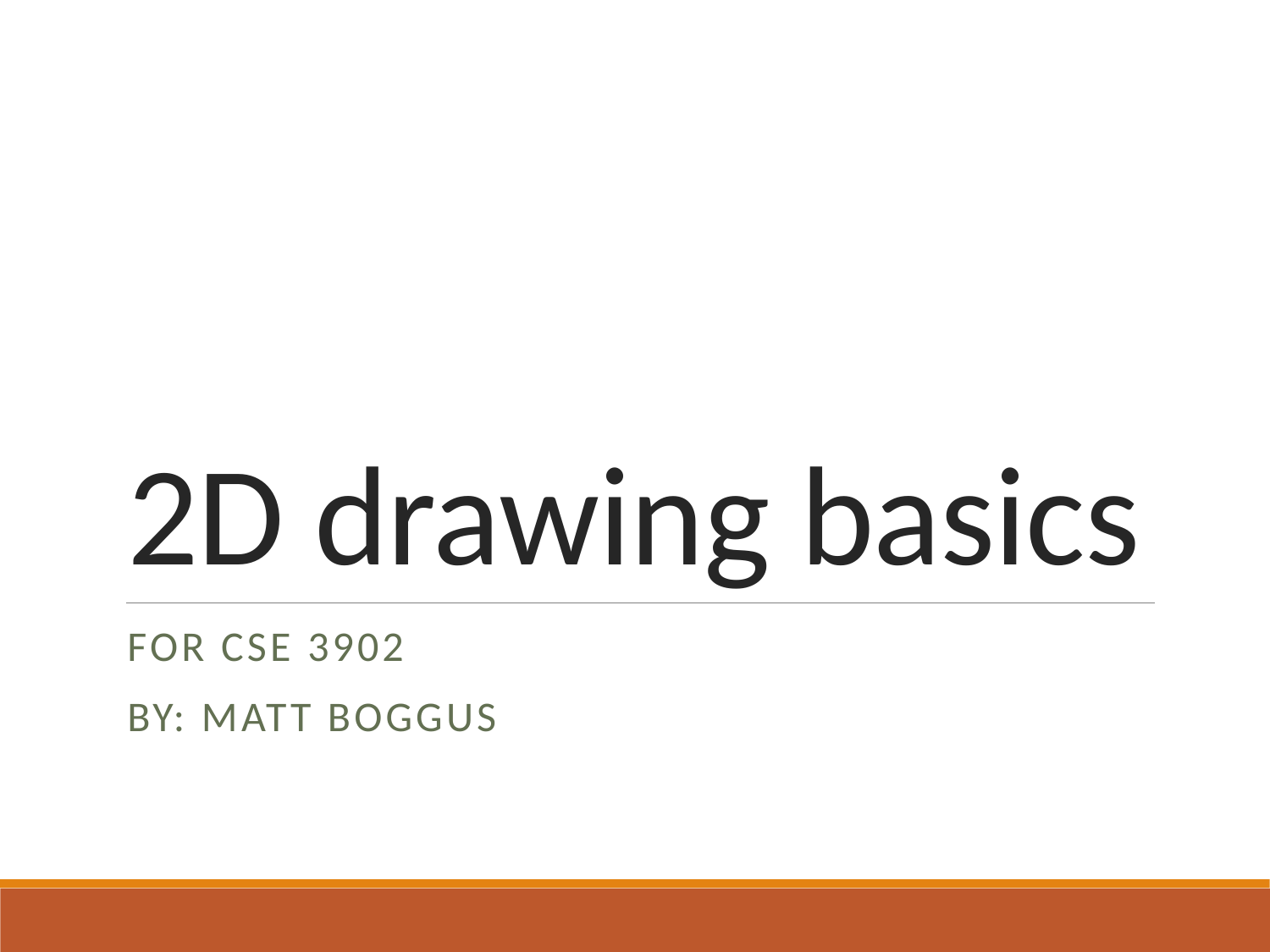

# 2D drawing basics
For CSE 3902
By: Matt Boggus